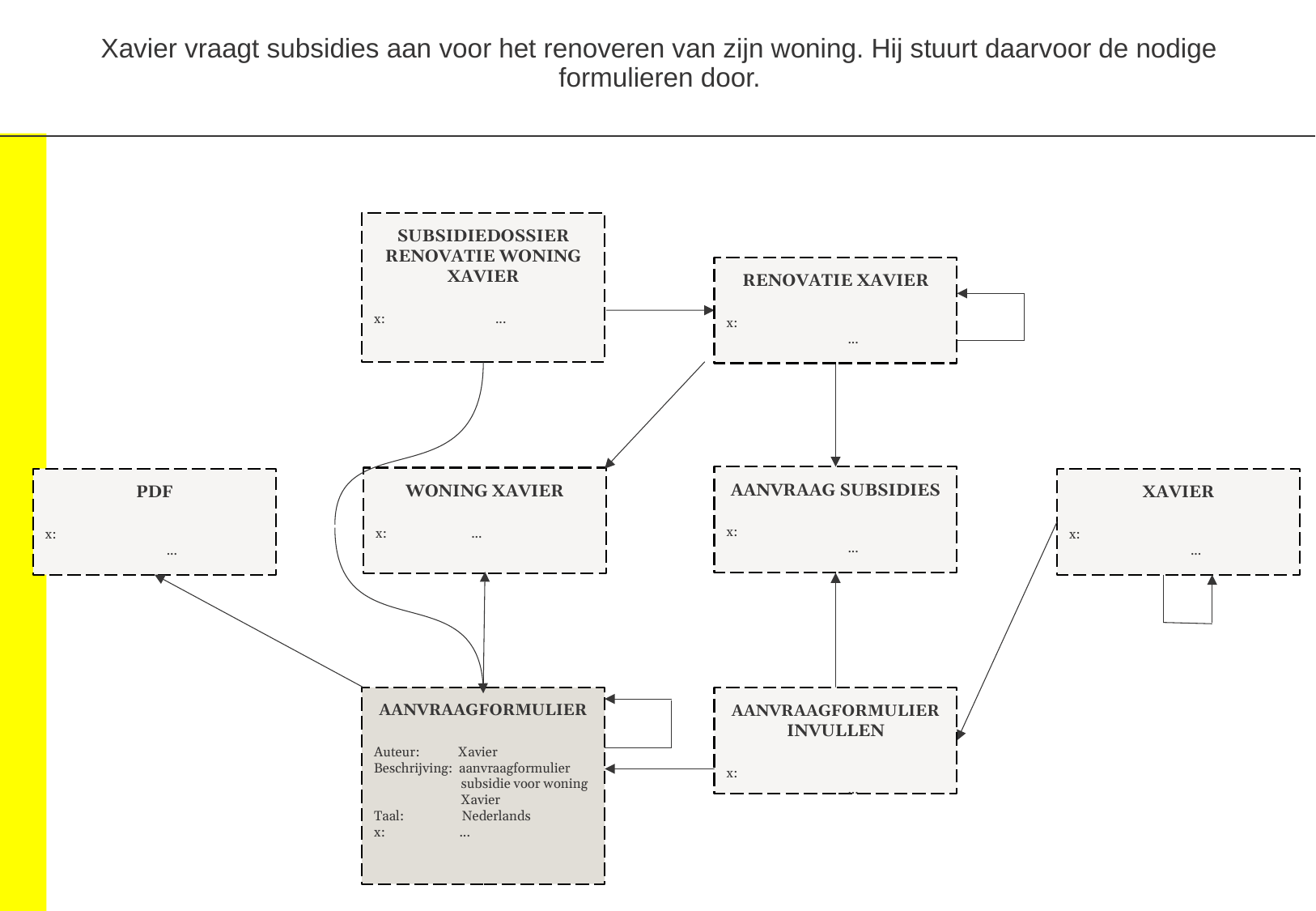

Xavier vraagt subsidies aan voor het renoveren van zijn woning. Hij stuurt daarvoor de nodige formulieren door.
SUBSIDIEDOSSIER RENOVATIE WONING XAVIER

x:	...
RENOVATIE XAVIER

x:		...
AANVRAAG SUBSIDIES

x:		...
WONING XAVIER

x:	...
PDF

x:		...
XAVIER

x:		...
AANVRAAGFORMULIER INVULLEN

x:		...
AANVRAAGFORMULIER

Auteur:            Xavier
Beschrijving:  aanvraagformulier
                           subsidie voor woning
                           Xavier
Taal:                  Nederlands
x:                       ...